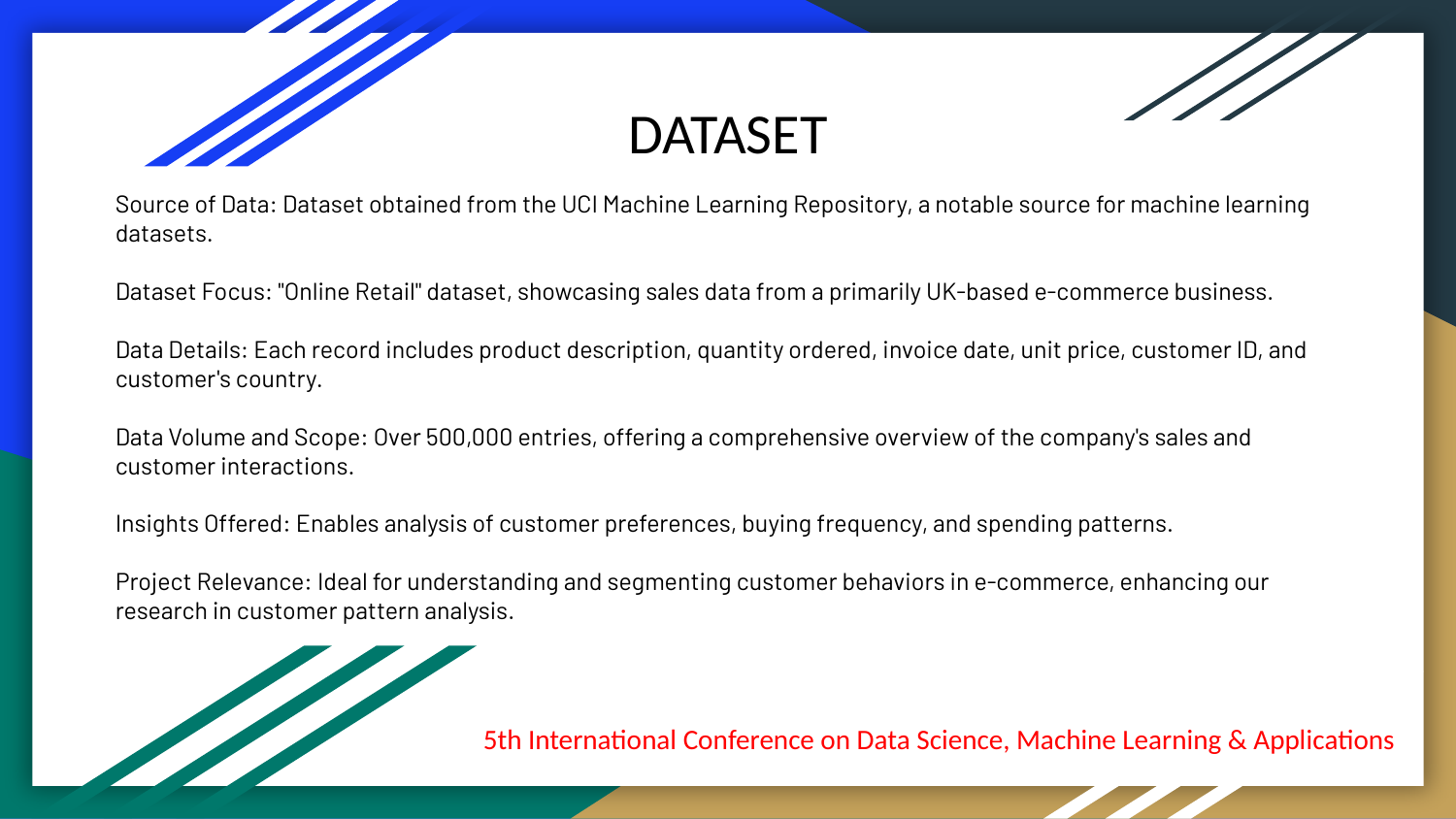

DATASET
# Source of Data: Dataset obtained from the UCI Machine Learning Repository, a notable source for machine learning datasets. Dataset Focus: "Online Retail" dataset, showcasing sales data from a primarily UK-based e-commerce business. Data Details: Each record includes product description, quantity ordered, invoice date, unit price, customer ID, and customer's country. Data Volume and Scope: Over 500,000 entries, offering a comprehensive overview of the company's sales and customer interactions. Insights Offered: Enables analysis of customer preferences, buying frequency, and spending patterns. Project Relevance: Ideal for understanding and segmenting customer behaviors in e-commerce, enhancing our research in customer pattern analysis.
5th International Conference on Data Science, Machine Learning & Applications